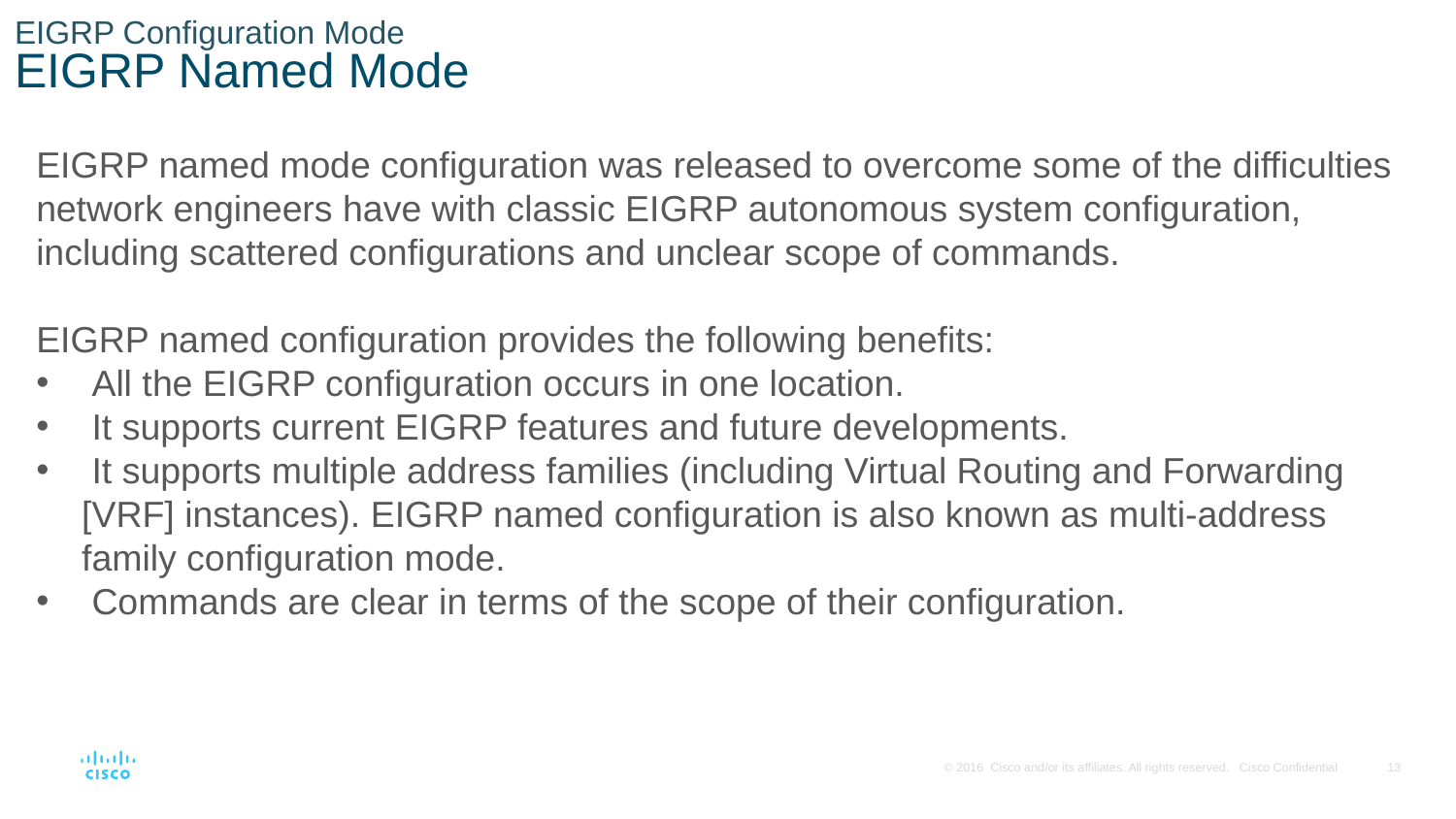

# EIGRP Configuration Mode EIGRP Named Mode
EIGRP named mode configuration was released to overcome some of the difficulties network engineers have with classic EIGRP autonomous system configuration, including scattered configurations and unclear scope of commands.

EIGRP named configuration provides the following benefits:
 All the EIGRP configuration occurs in one location.
 It supports current EIGRP features and future developments.
 It supports multiple address families (including Virtual Routing and Forwarding [VRF] instances). EIGRP named configuration is also known as multi-address family configuration mode.
 Commands are clear in terms of the scope of their configuration.